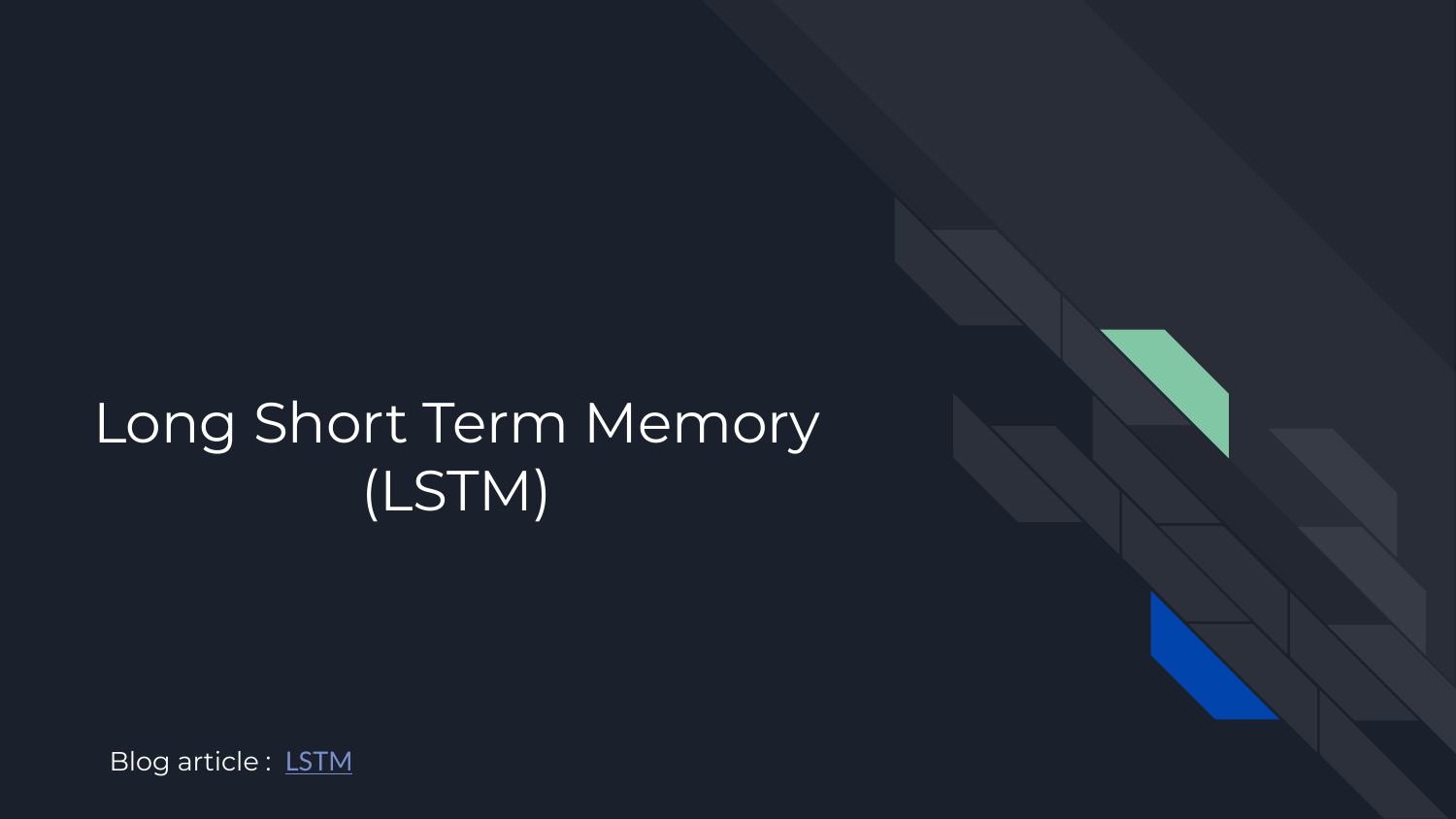

# Long Short Term Memory (LSTM)
Blog article :  LSTM